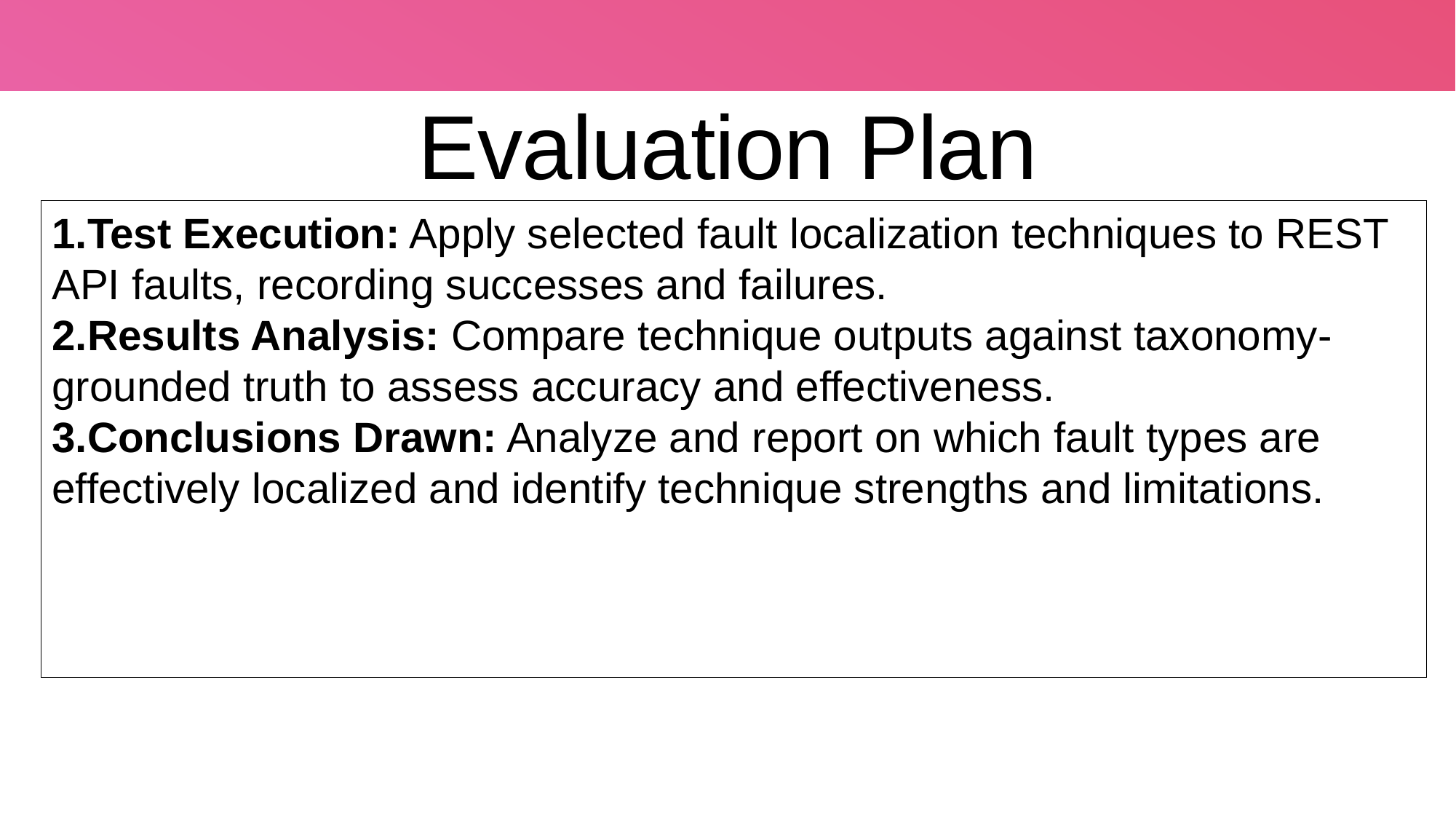

# Evaluation Plan
Test Execution: Apply selected fault localization techniques to REST API faults, recording successes and failures.
Results Analysis: Compare technique outputs against taxonomy-grounded truth to assess accuracy and effectiveness.
Conclusions Drawn: Analyze and report on which fault types are effectively localized and identify technique strengths and limitations.